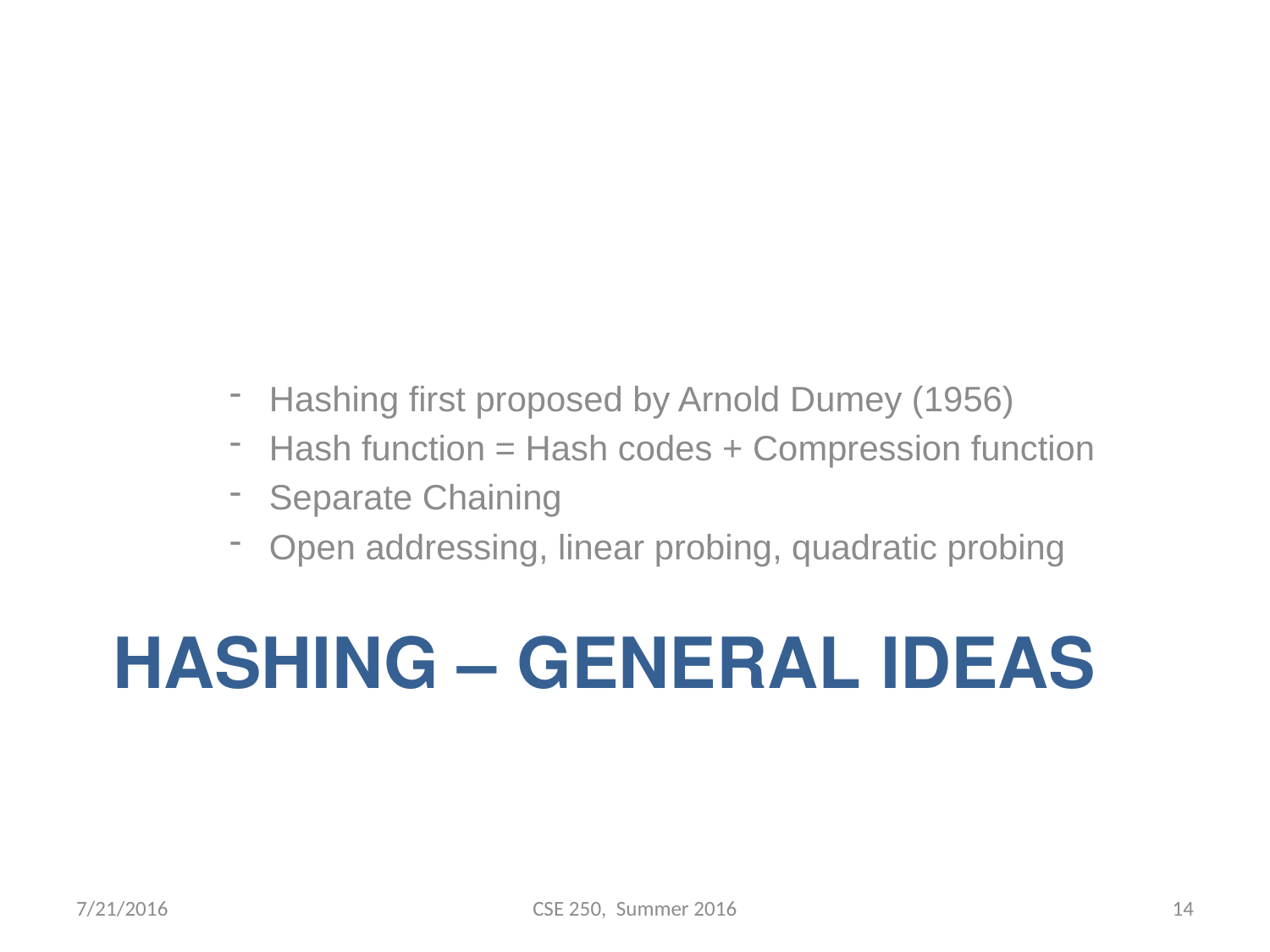

Hashing first proposed by Arnold Dumey (1956)
Hash function = Hash codes + Compression function
Separate Chaining
Open addressing, linear probing, quadratic probing
# Hashing – General Ideas
7/21/2016
CSE 250,  Summer 2016
14